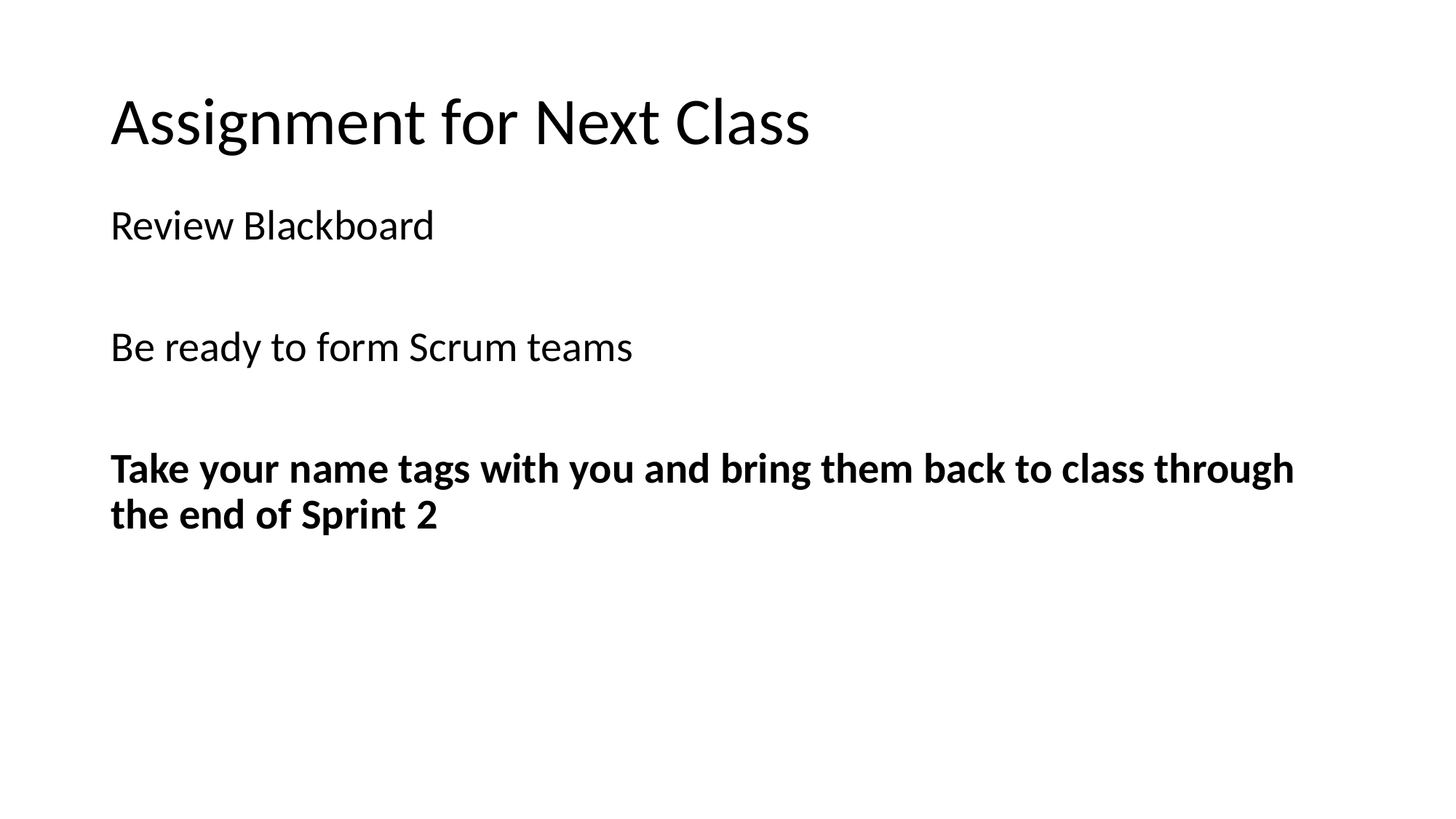

# Assignment for Next Class
Review Blackboard

Be ready to form Scrum teams

Take your name tags with you and bring them back to class through the end of Sprint 2